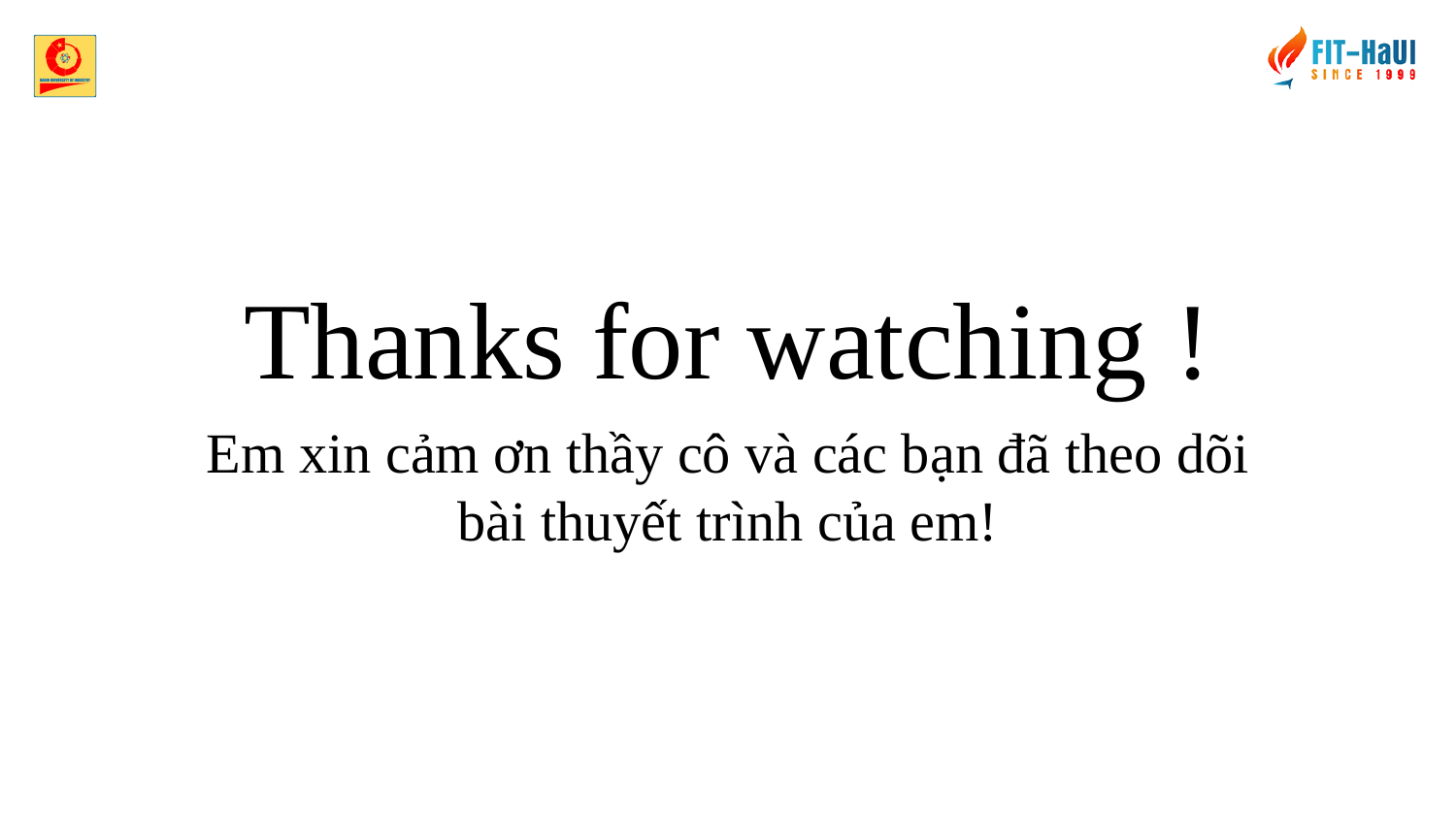

Thanks for watching !
Em xin cảm ơn thầy cô và các bạn đã theo dõi bài thuyết trình của em!